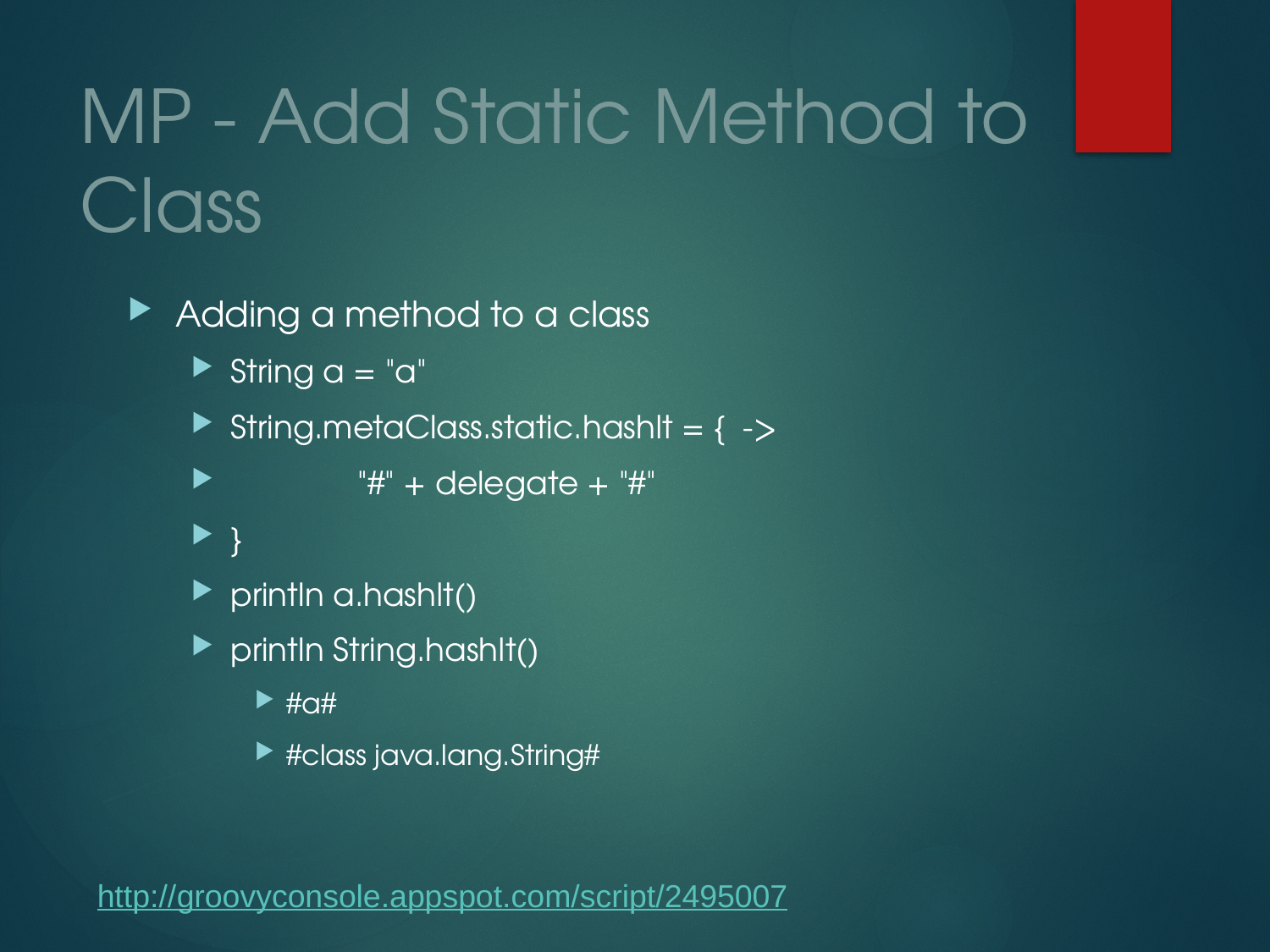

# MP - Add Static Method to Class
Adding a method to a class
String a = "a"
String.metaClass.static.hashIt = {  ->
	"#" + delegate + "#"
}
println a.hashIt()
println String.hashIt()
#a#
#class java.lang.String#

http://groovyconsole.appspot.com/script/2495007